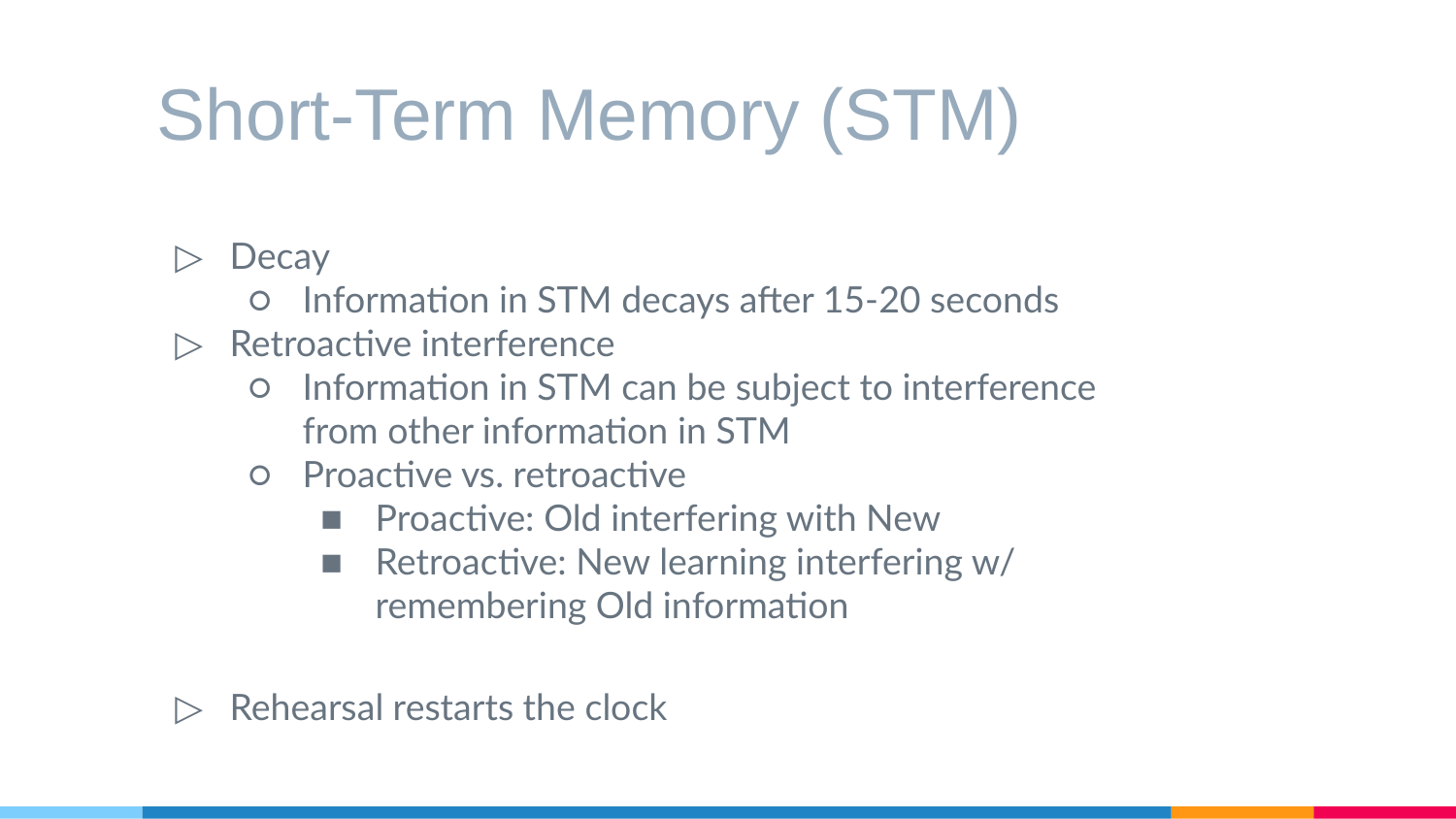

# Short-Term Memory (STM)
Decay
Information in STM decays after 15-20 seconds
Retroactive interference
Information in STM can be subject to interference from other information in STM
Proactive vs. retroactive
Proactive: Old interfering with New
Retroactive: New learning interfering w/ remembering Old information

Rehearsal restarts the clock